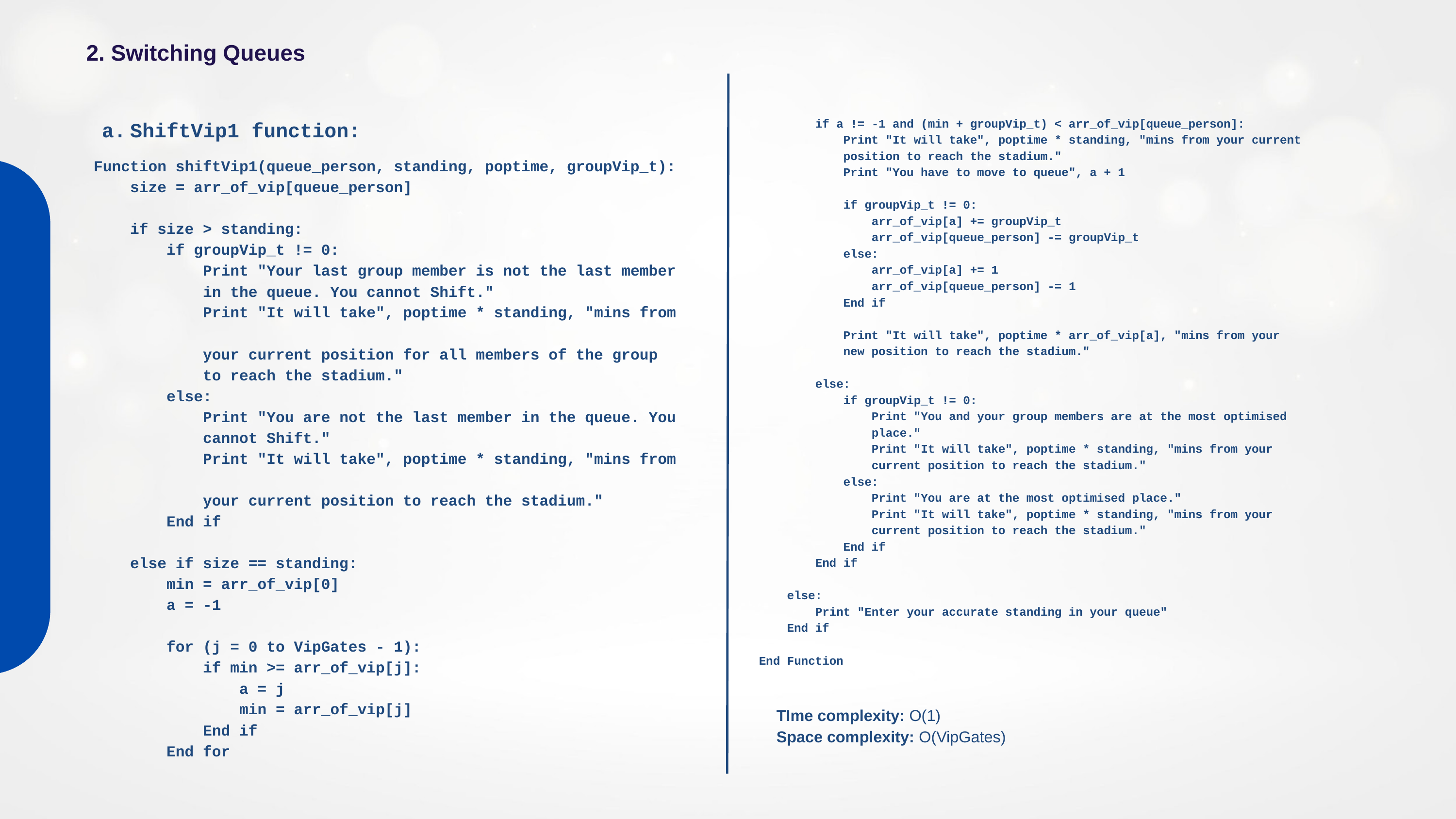

2. Switching Queues
ShiftVip1 function:
Function shiftVip1(queue_person, standing, poptime, groupVip_t):
    size = arr_of_vip[queue_person]

    if size > standing:
        if groupVip_t != 0:
            Print "Your last group member is not the last member
            in the queue. You cannot Shift."
            Print "It will take", poptime * standing, "mins from
            your current position for all members of the group
            to reach the stadium."
        else:
            Print "You are not the last member in the queue. You
            cannot Shift."
            Print "It will take", poptime * standing, "mins from
            your current position to reach the stadium."
        End if

    else if size == standing:
        min = arr_of_vip[0]
        a = -1

        for (j = 0 to VipGates - 1):
            if min >= arr_of_vip[j]:
                a = j
                min = arr_of_vip[j]
            End if
        End for

        if a != -1 and (min + groupVip_t) < arr_of_vip[queue_person]:
            Print "It will take", poptime * standing, "mins from your current
            position to reach the stadium."
            Print "You have to move to queue", a + 1

            if groupVip_t != 0:
                arr_of_vip[a] += groupVip_t
                arr_of_vip[queue_person] -= groupVip_t
            else:
                arr_of_vip[a] += 1
                arr_of_vip[queue_person] -= 1
            End if

            Print "It will take", poptime * arr_of_vip[a], "mins from your
            new position to reach the stadium."

        else:
            if groupVip_t != 0:
                Print "You and your group members are at the most optimised
                place."
                Print "It will take", poptime * standing, "mins from your
                current position to reach the stadium."
            else:
                Print "You are at the most optimised place."
                Print "It will take", poptime * standing, "mins from your
                current position to reach the stadium."
            End if
        End if

    else:
        Print "Enter your accurate standing in your queue"
    End if

End Function

    TIme complexity: O(1)
    Space complexity: O(VipGates)